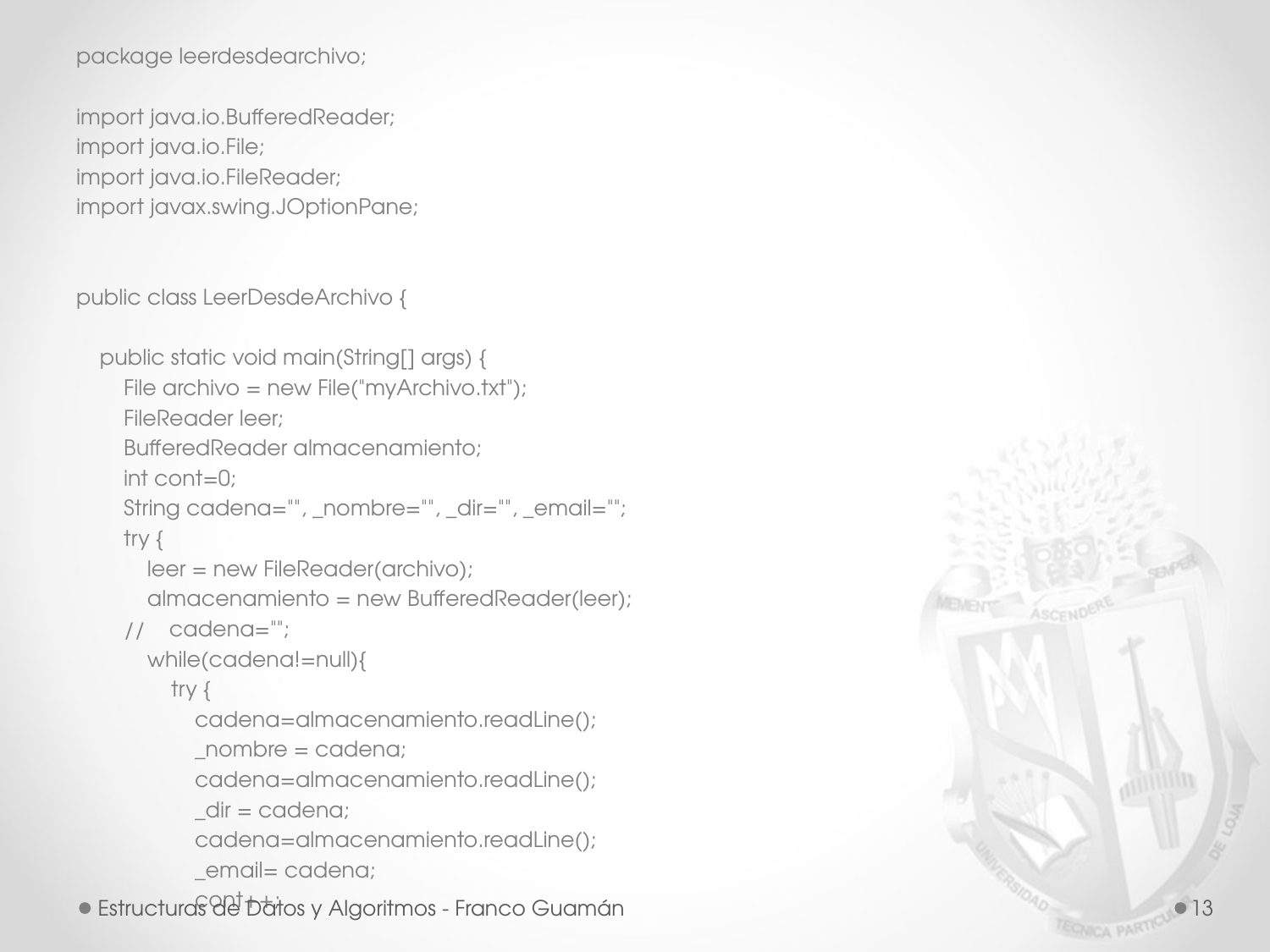

package leerdesdearchivo;

import java.io.BufferedReader;
import java.io.File;
import java.io.FileReader;
import javax.swing.JOptionPane;

public class LeerDesdeArchivo {

    public static void main(String[] args) {
        File archivo = new File("myArchivo.txt");
        FileReader leer;
        BufferedReader almacenamiento;
        int cont=0;
        String cadena="", _nombre="", _dir="", _email="";
        try {
            leer = new FileReader(archivo);
            almacenamiento = new BufferedReader(leer);
        //    cadena="";
            while(cadena!=null){
                try {
                    cadena=almacenamiento.readLine();
                    _nombre = cadena;
                    cadena=almacenamiento.readLine();
                    _dir = cadena;
                    cadena=almacenamiento.readLine();
                    _email= cadena;
                    cont++;
Estructuras de Datos y Algoritmos - Franco Guamán
13